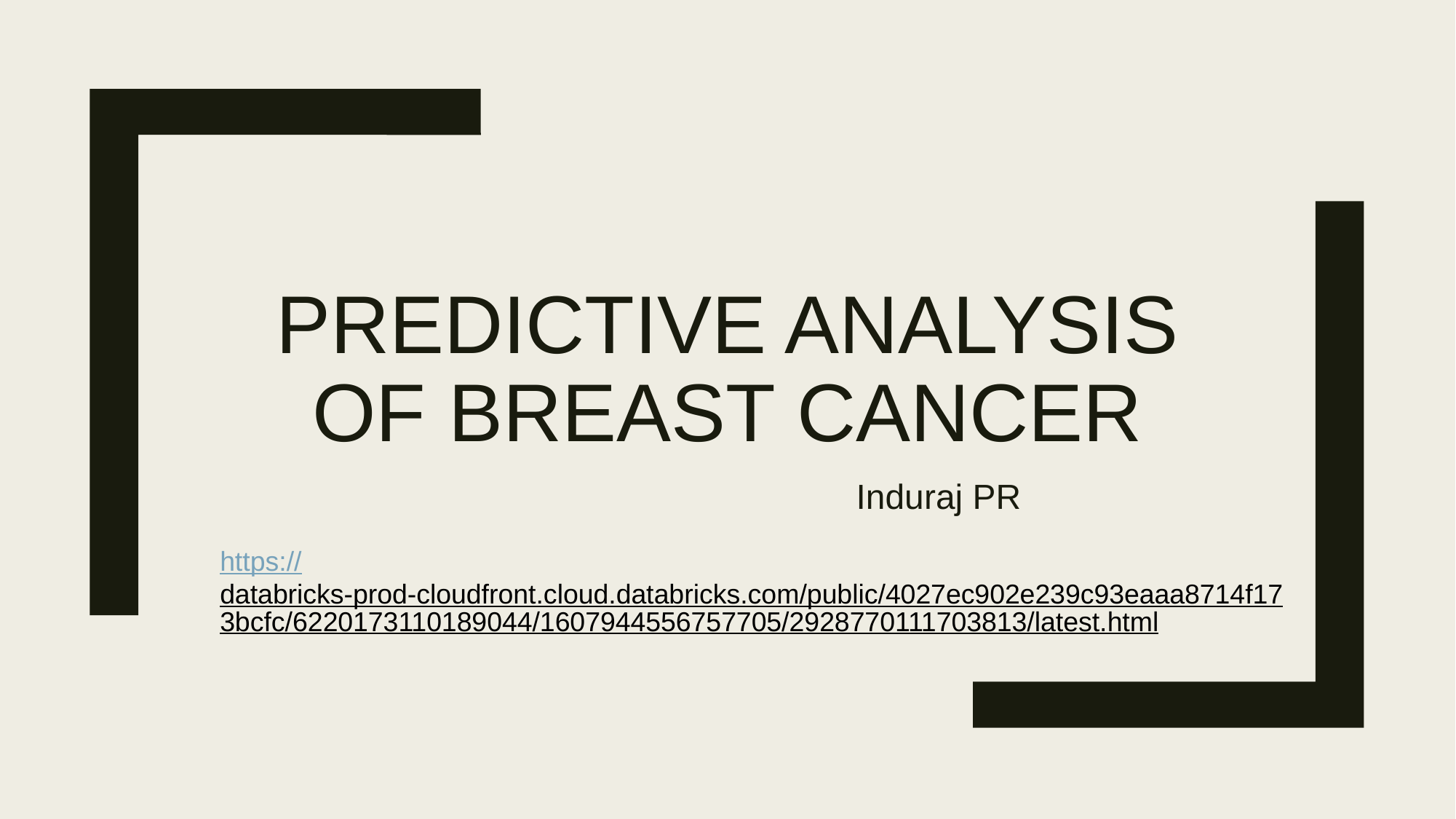

# Predictive Analysis of Breast Cancer
Induraj PR
https://databricks-prod-cloudfront.cloud.databricks.com/public/4027ec902e239c93eaaa8714f173bcfc/6220173110189044/1607944556757705/2928770111703813/latest.html